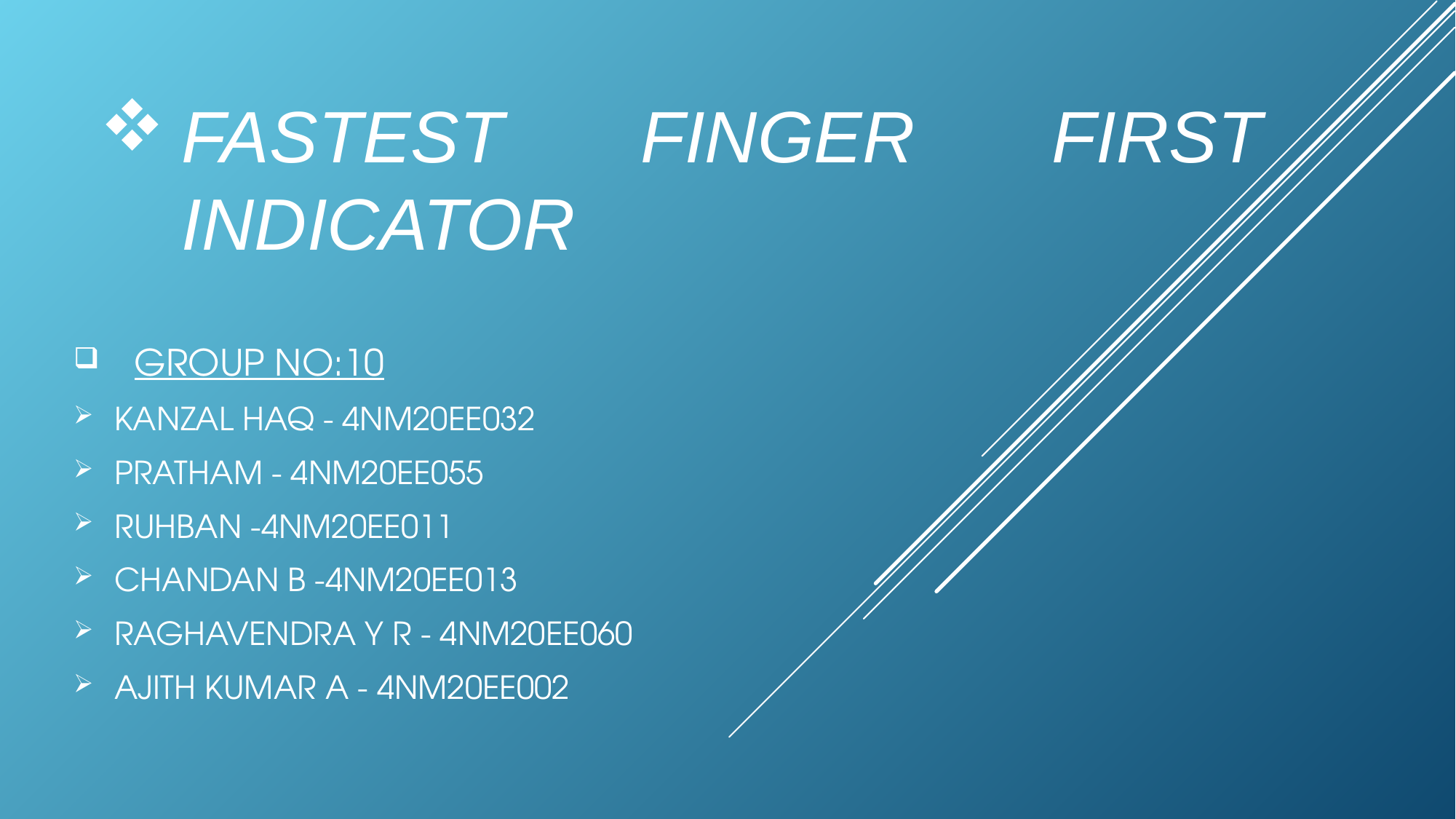

# fastest finger first indicator
  GROUP NO:10
KANZAL HAQ - 4NM20EE032
PRATHAM - 4NM20EE055
RUHBAN -4NM20EE011
CHANDAN B -4NM20EE013
RAGHAVENDRA Y R - 4NM20EE060
AJITH KUMAR A - 4NM20EE002